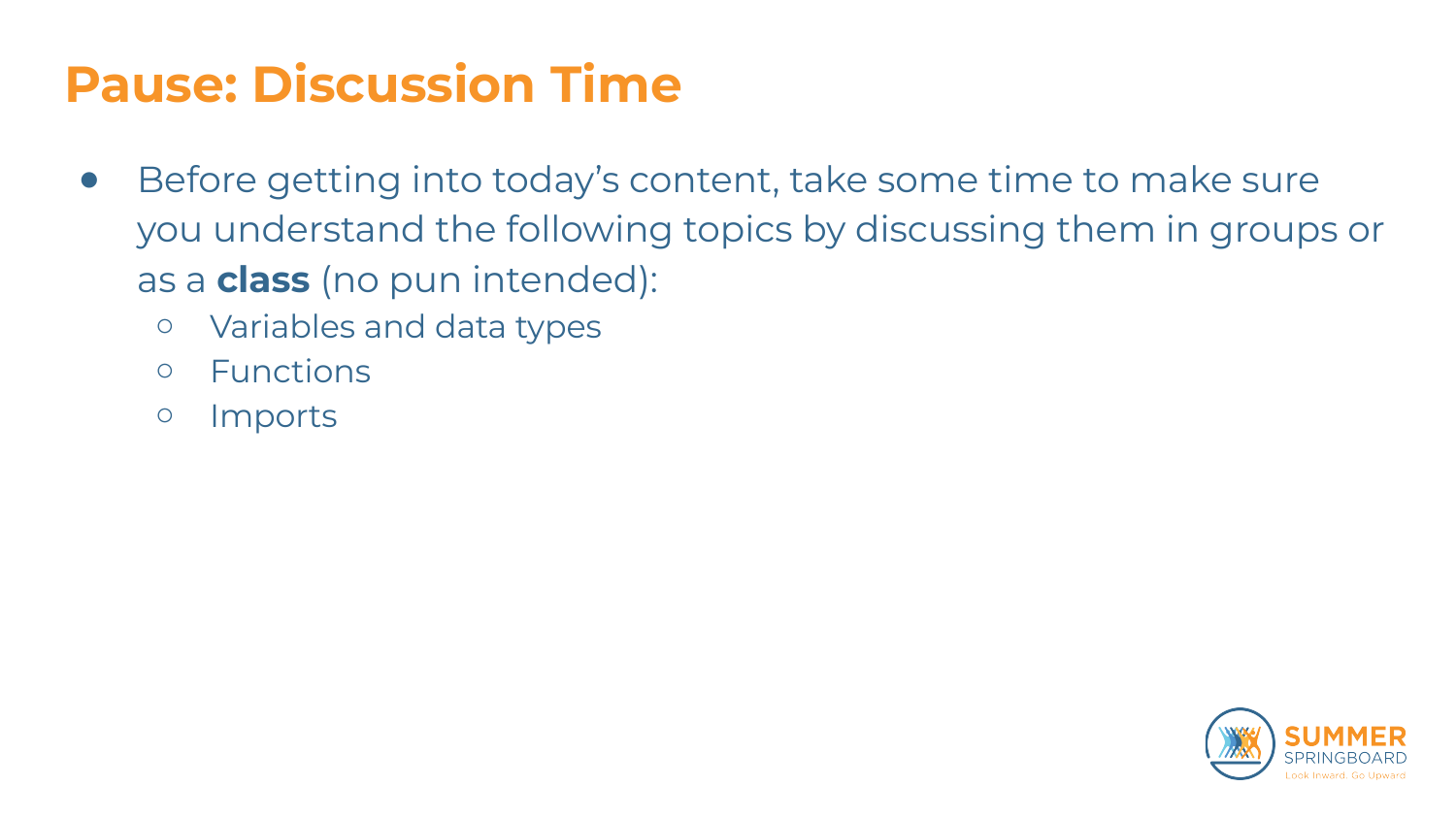

# Pause: Discussion Time
Before getting into today’s content, take some time to make sure you understand the following topics by discussing them in groups or as a class (no pun intended):
Variables and data types
Functions
Imports